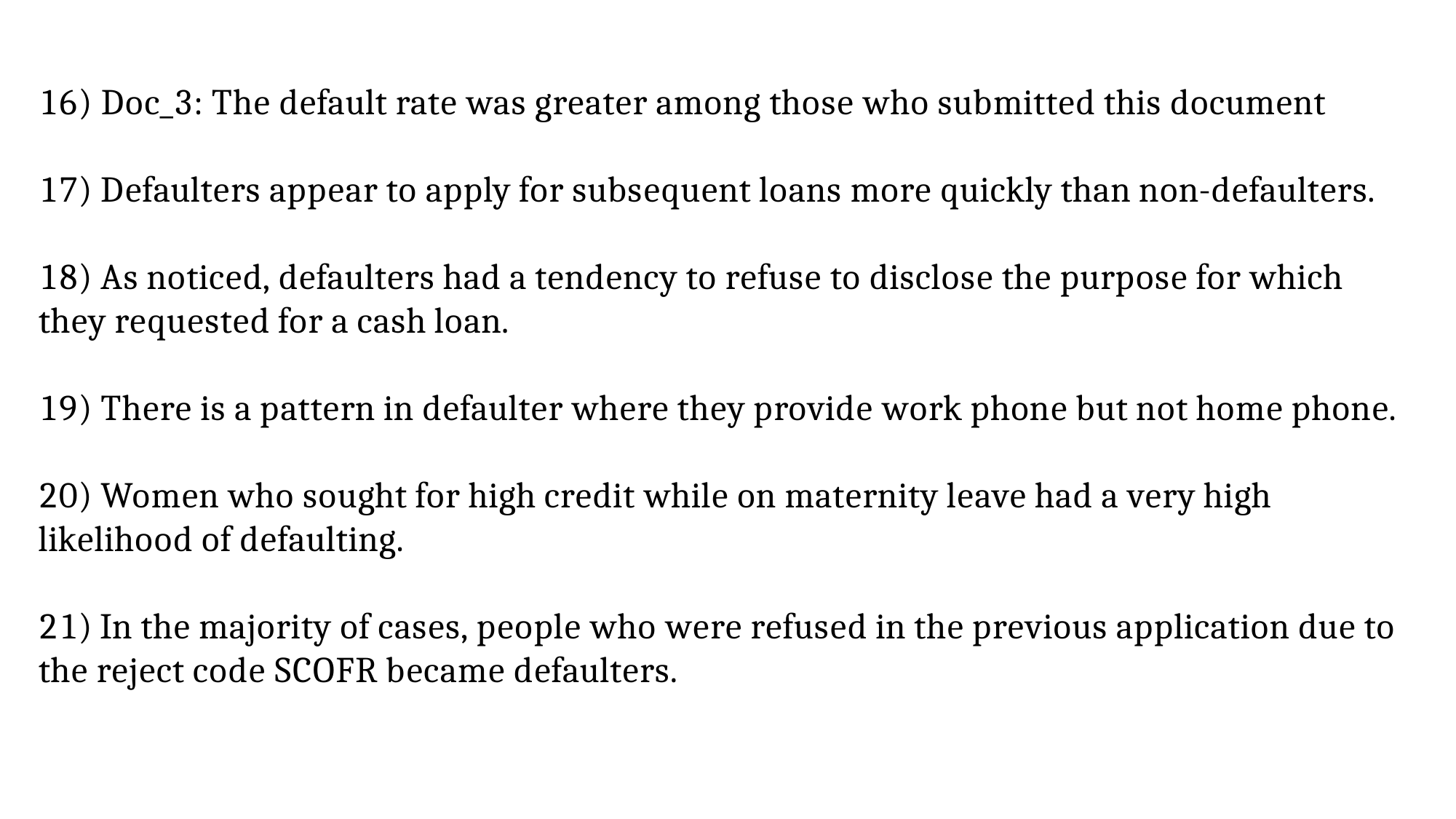

Doc_3: The default rate was greater among those who submitted this document

17) Defaulters appear to apply for subsequent loans more quickly than non-defaulters.

18) As noticed, defaulters had a tendency to refuse to disclose the purpose for which they requested for a cash loan.

19) There is a pattern in defaulter where they provide work phone but not home phone.

20) Women who sought for high credit while on maternity leave had a very high likelihood of defaulting.

21) In the majority of cases, people who were refused in the previous application due to the reject code SCOFR became defaulters.